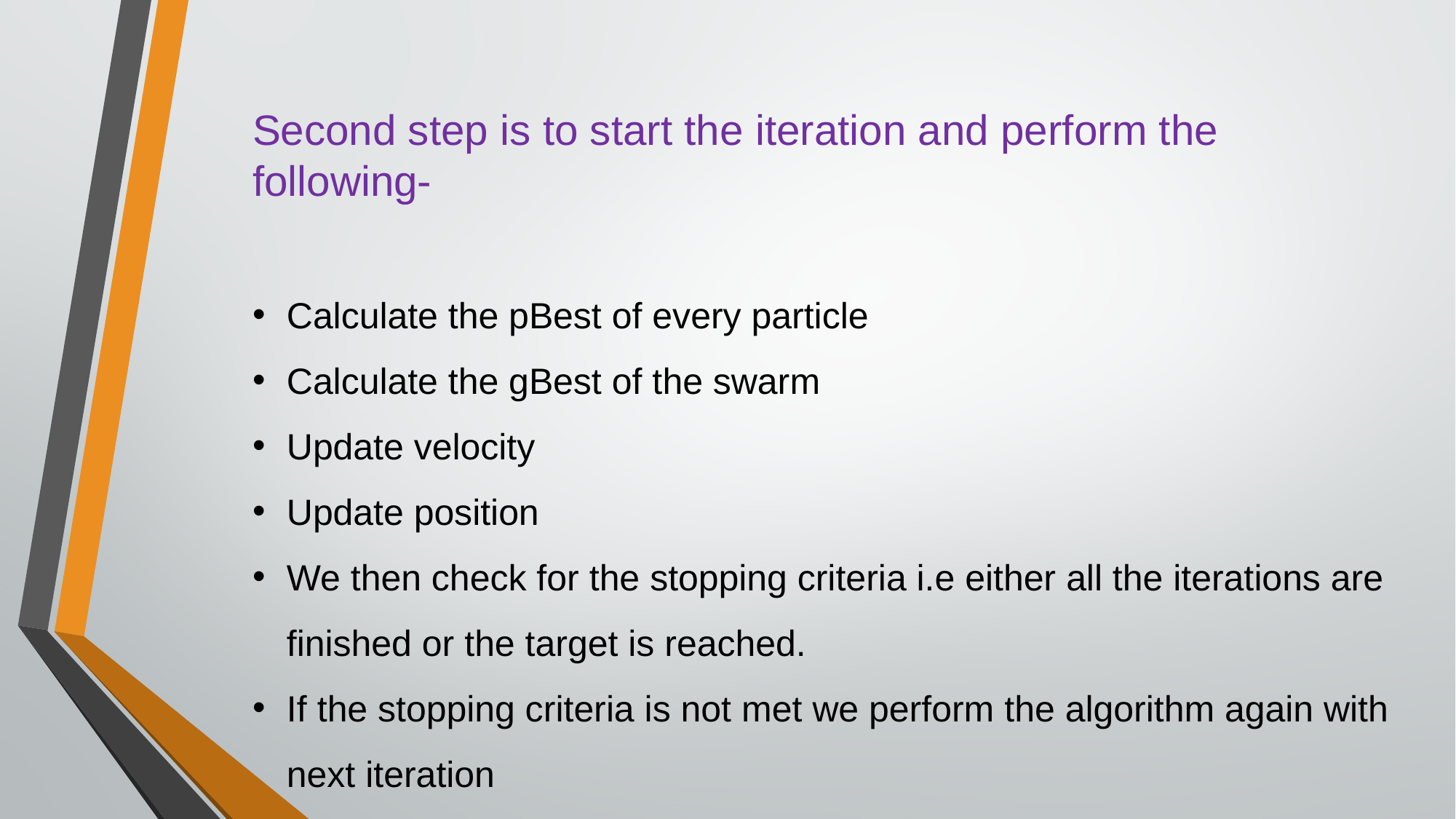

Second step is to start the iteration and perform the following-

Calculate the pBest of every particle
Calculate the gBest of the swarm
Update velocity
Update position
We then check for the stopping criteria i.e either all the iterations are finished or the target is reached.
If the stopping criteria is not met we perform the algorithm again with next iteration